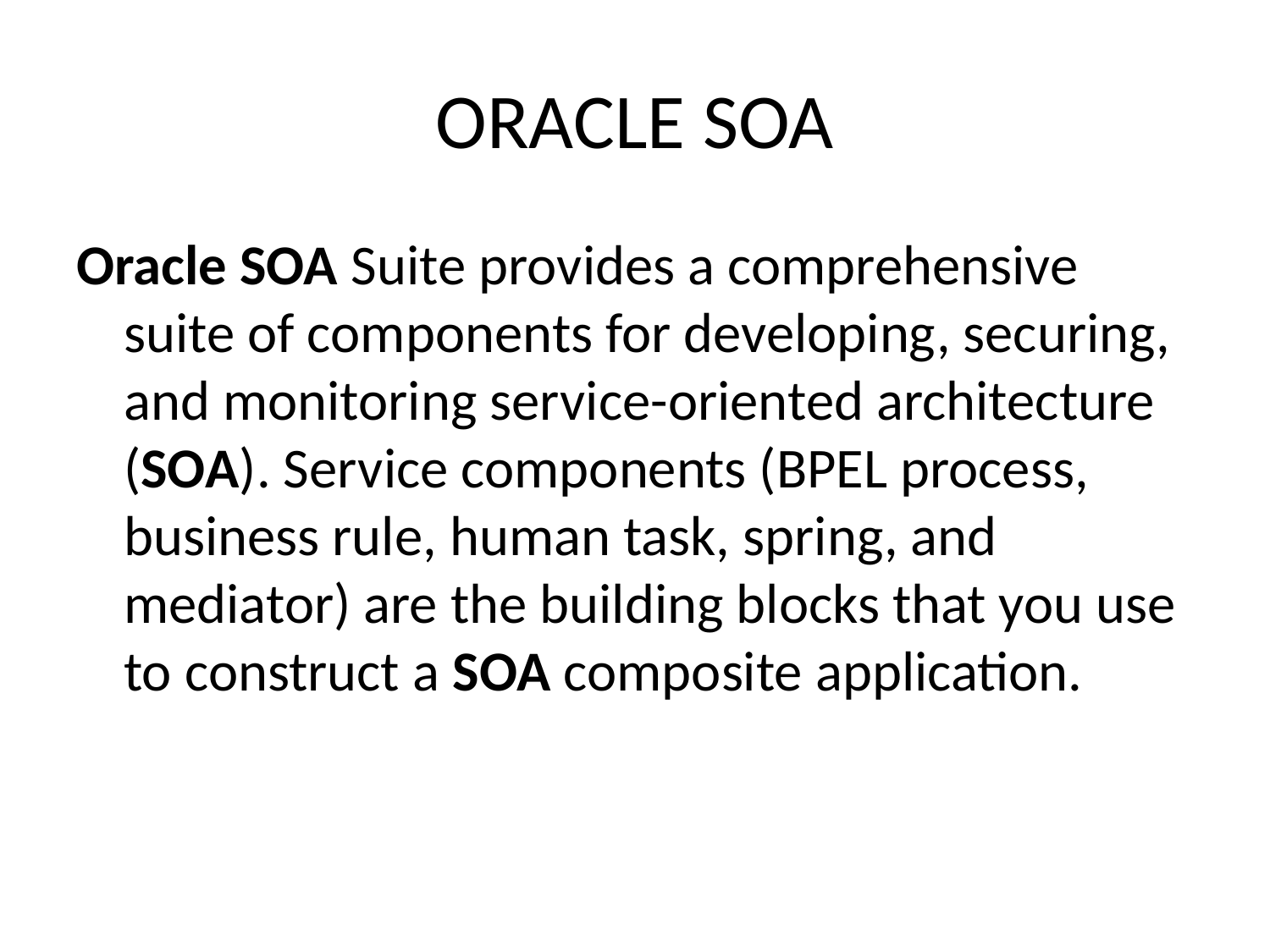

# ORACLE SOA
Oracle SOA Suite provides a comprehensive suite of components for developing, securing, and monitoring service-oriented architecture (SOA). Service components (BPEL process, business rule, human task, spring, and mediator) are the building blocks that you use to construct a SOA composite application.